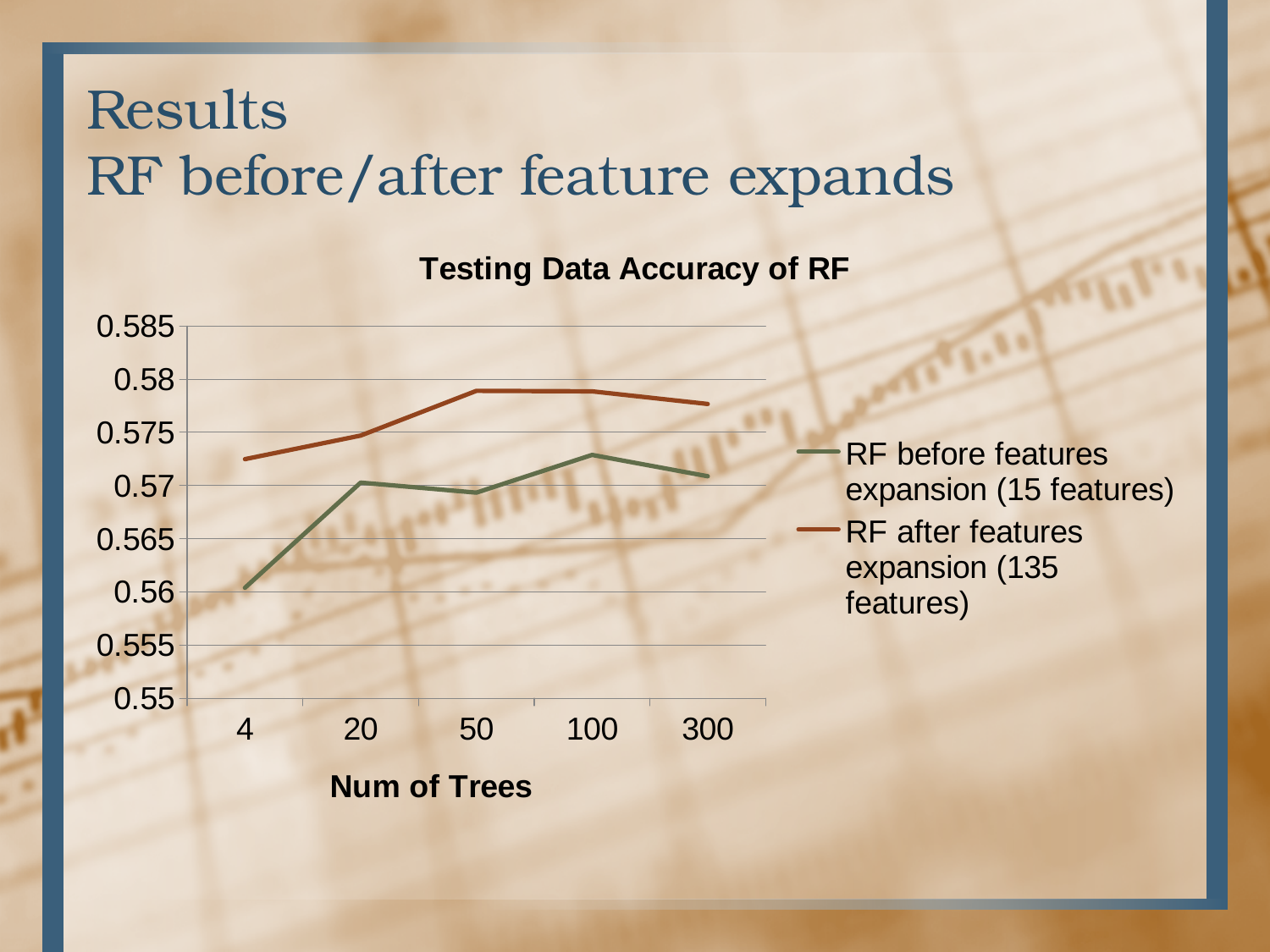

# Results RF before/after feature expands

### Chart: Testing Data Accuracy of RF

| Category | RF before features expansion (15 features) | RF after features expansion (135 features) |
|---|---|---|
| 4.0 | 0.560379918588873 | 0.572480366492146 |
| 20.0 | 0.570276299982838 | 0.574697173620457 |
| 50.0 | 0.569333333333333 | 0.578903095558546 |
| 100.0 | 0.57288022655339 | 0.578858207691004 |
| 300.0 | 0.57087542087542 | 0.57766908416259 |